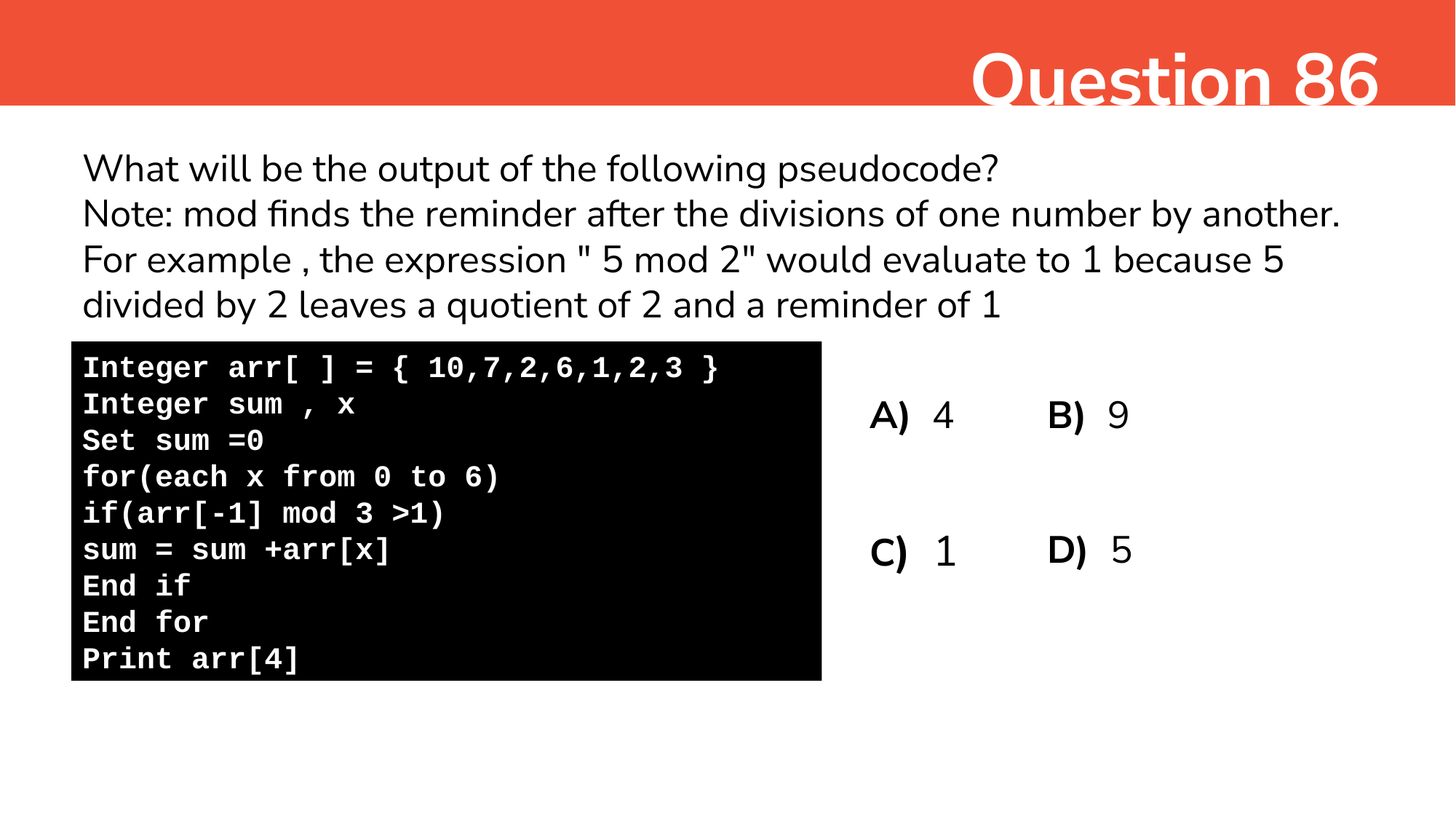

Question 86
What will be the output of the following pseudocode?
Note: mod finds the reminder after the divisions of one number by another. For example , the expression " 5 mod 2" would evaluate to 1 because 5 divided by 2 leaves a quotient of 2 and a reminder of 1
Integer arr[ ] = { 10,7,2,6,1,2,3 }
Integer sum , x
Set sum =0
for(each x from 0 to 6)
if(arr[-1] mod 3 >1)
sum = sum +arr[x]
End if
End for
Print arr[4]
A)  4
B)  9
C)  1
D)  5